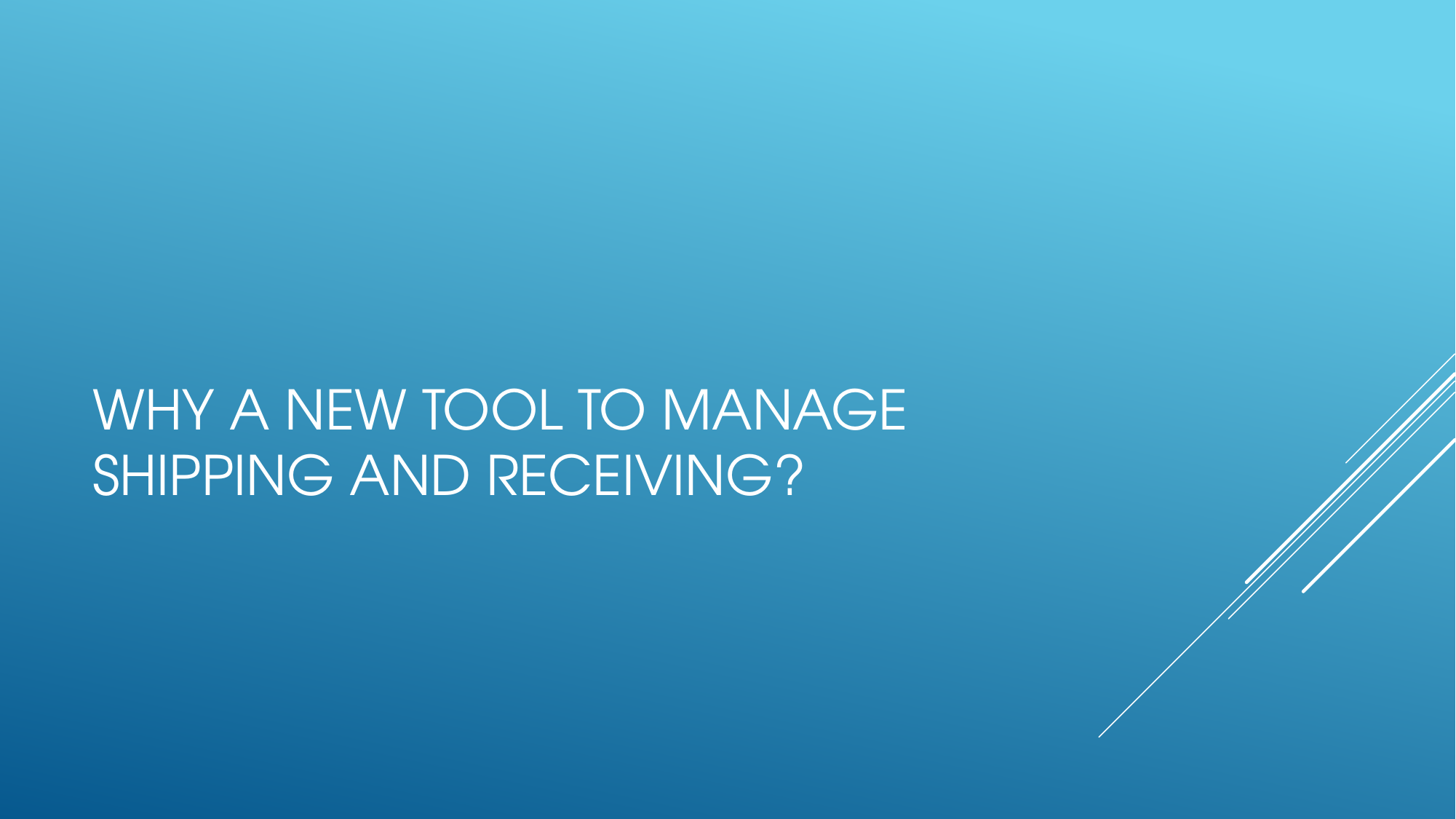

# Why a new tool to manage shipping and receiving?